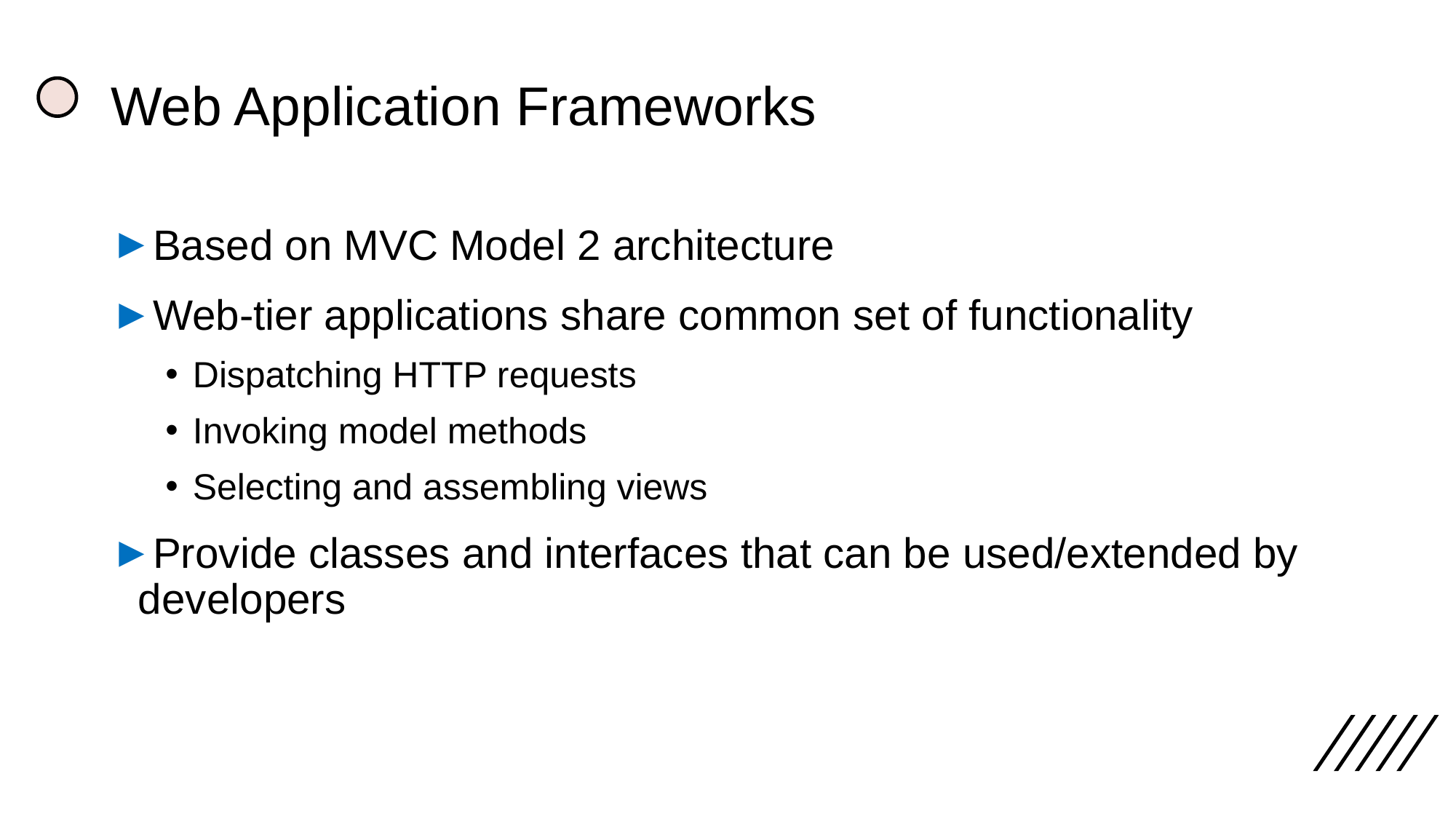

# Web Application Frameworks
Based on MVC Model 2 architecture
Web-tier applications share common set of functionality
Dispatching HTTP requests
Invoking model methods
Selecting and assembling views
Provide classes and interfaces that can be used/extended by developers